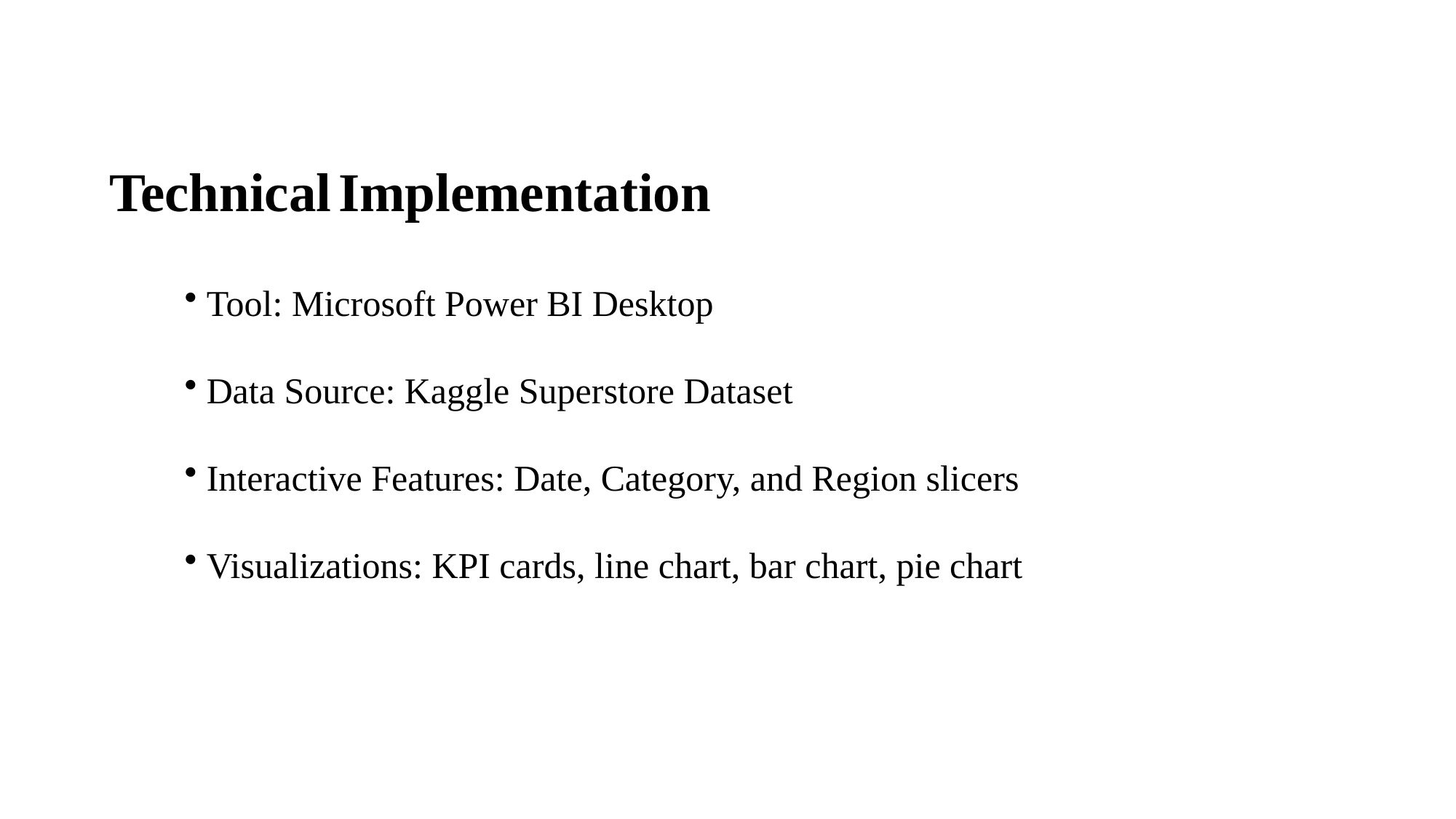

Technical Implementation

 Tool: Microsoft Power BI Desktop

 Data Source: Kaggle Superstore Dataset

 Interactive Features: Date, Category, and Region slicers

 Visualizations: KPI cards, line chart, bar chart, pie chart